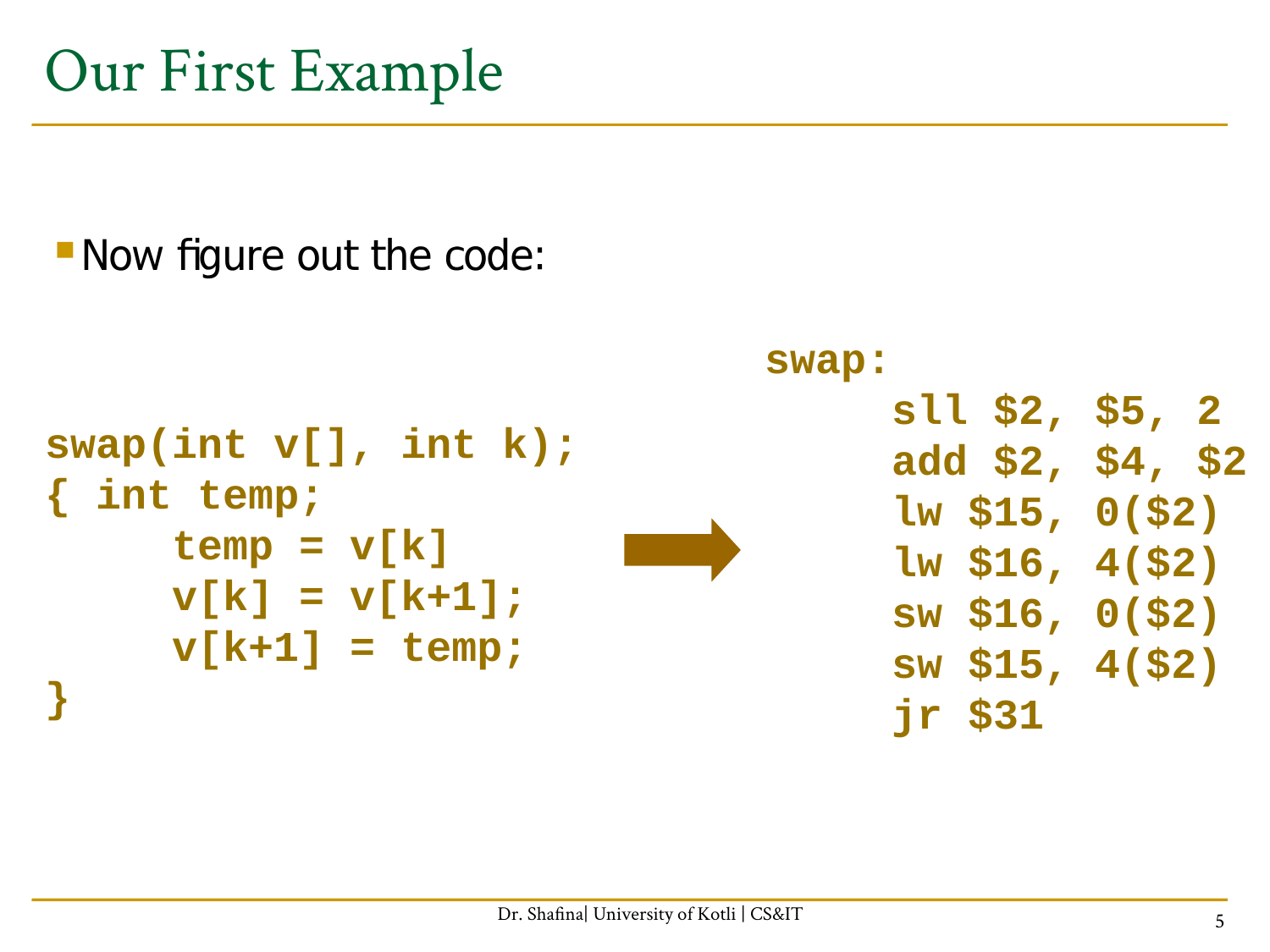

# Our First Example
Now figure out the code:
swap:
	sll $2, $5, 2
	add $2, $4, $2
	lw $15, 0($2)
	lw $16, 4($2)
	sw $16, 0($2)
	sw $15, 4($2)
	jr $31

swap(int v[], int k);
{ int temp;
	temp = v[k]
	v[k] = v[k+1];
	v[k+1] = temp;
}

Dr. Shafina| University of Kotli | CS&IT
5